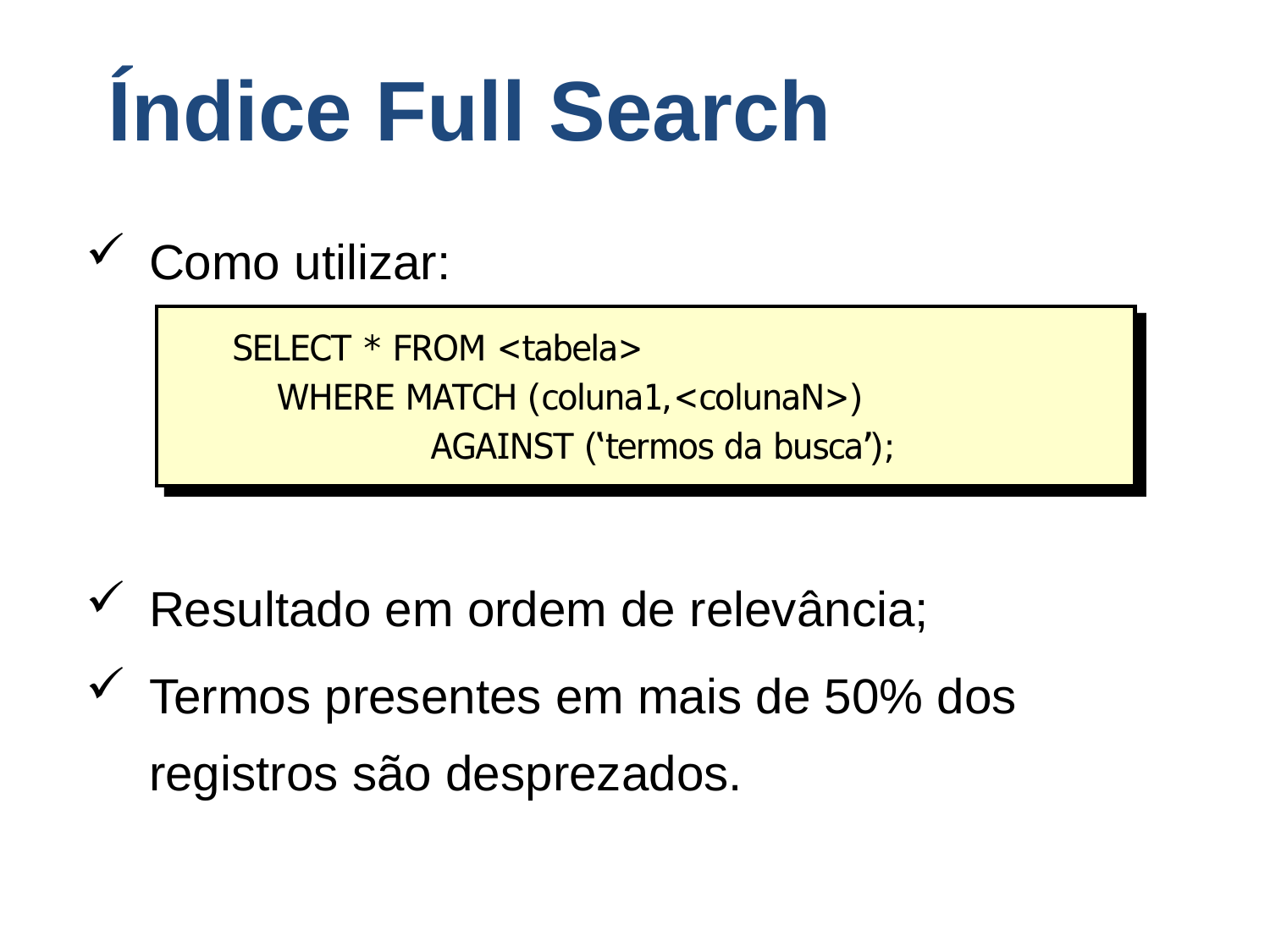

# Índice Full Search
Como utilizar:

Resultado em ordem de relevância;
Termos presentes em mais de 50% dos registros são desprezados.

SELECT * FROM <tabela>
    WHERE MATCH (coluna1,<colunaN>)
                  AGAINST (‘termos da busca’);